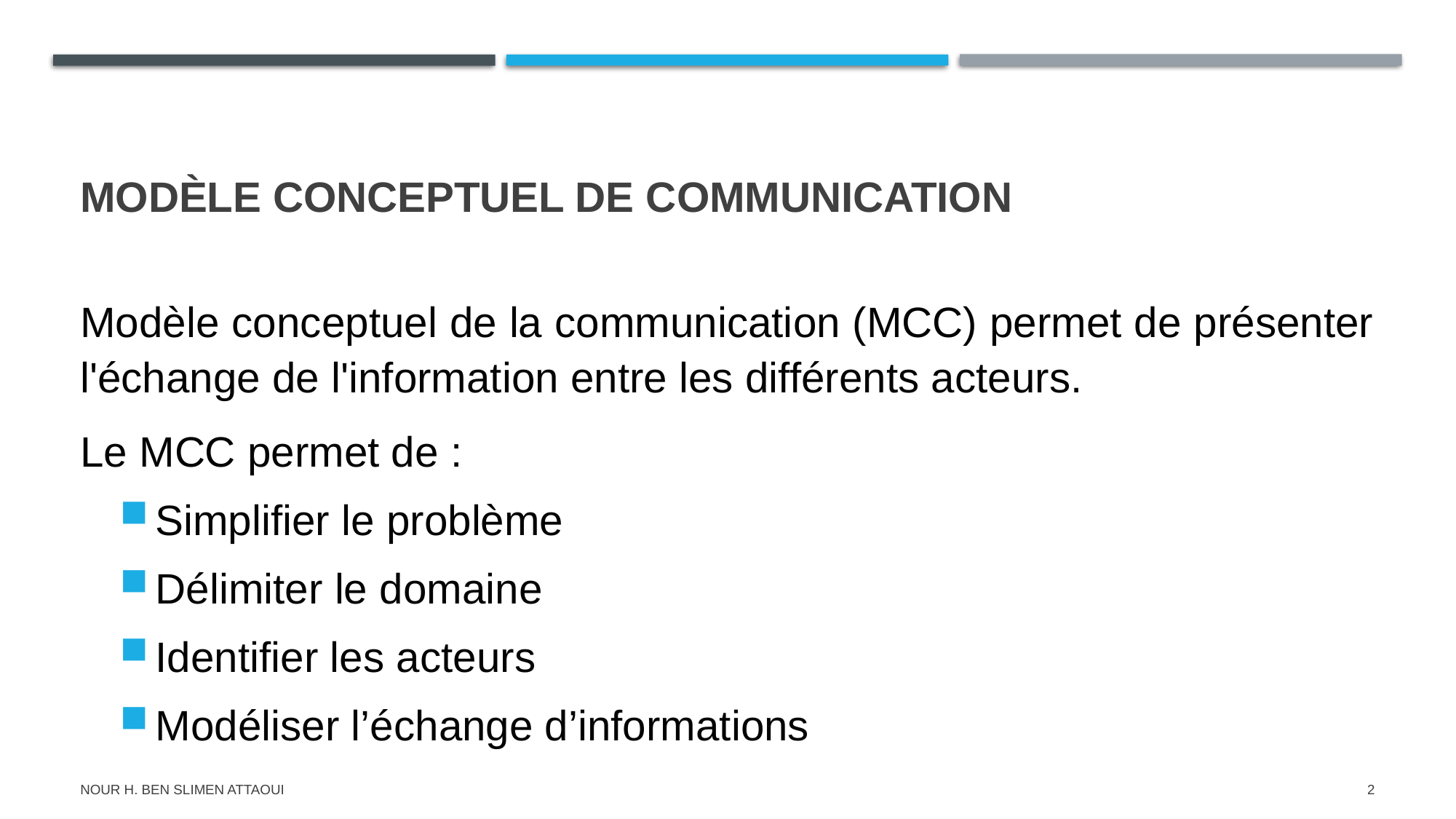

# Modèle conceptuel de communication
Modèle conceptuel de la communication (MCC) permet de présenter l'échange de l'information entre les différents acteurs.
Le MCC permet de :
Simplifier le problème
Délimiter le domaine
Identifier les acteurs
Modéliser l’échange d’informations

Nour H. BEN SLIMEN ATTAOUI
2